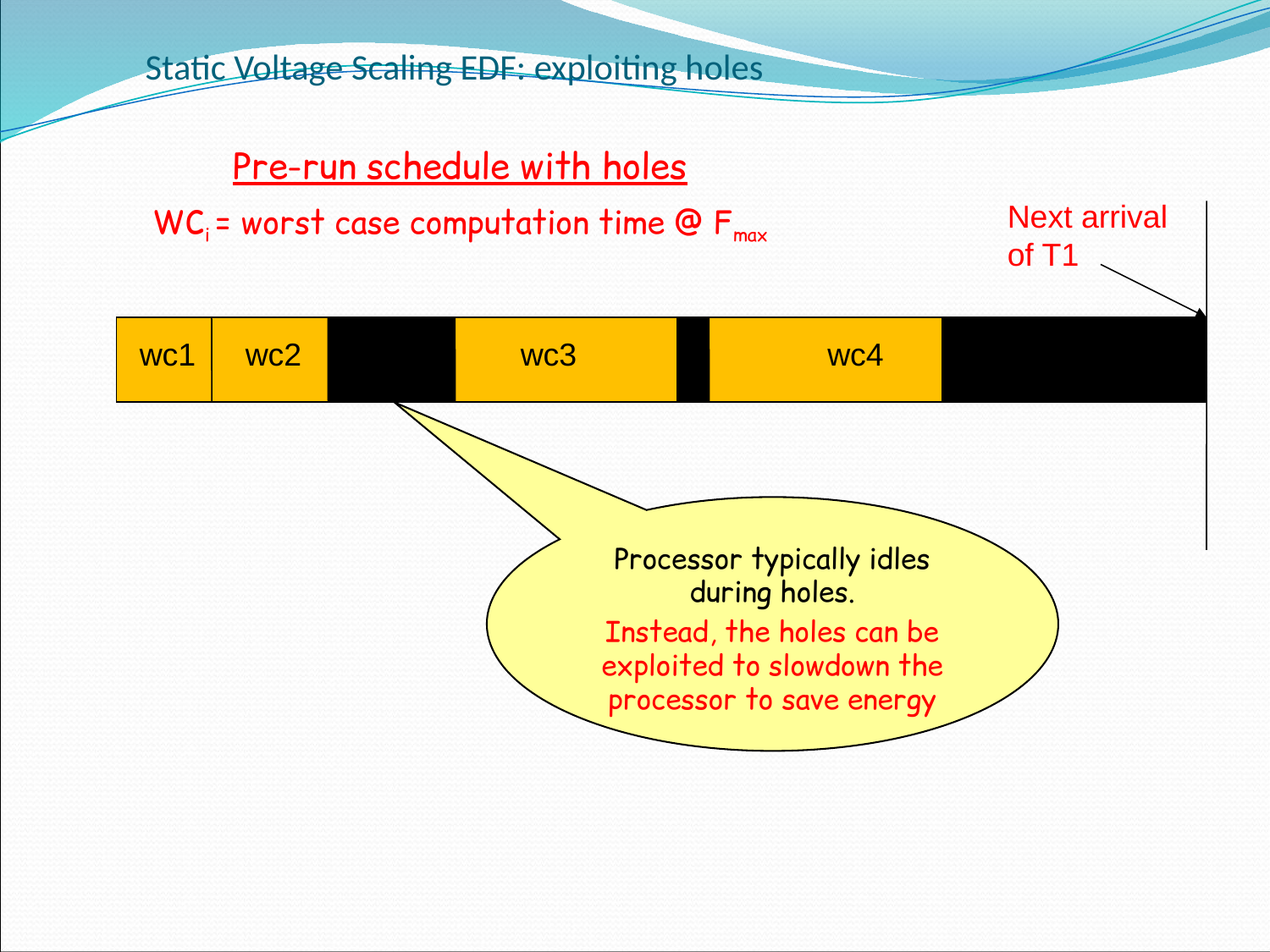

# Static Voltage Scaling EDF: exploiting holes
Pre-run schedule with holes
WCi = worst case computation time @ Fmax
Next arrival of T1

wc1
wc2
wc3
wc4

Processor typically idles during holes.
Instead, the holes can be exploited to slowdown the processor to save energy